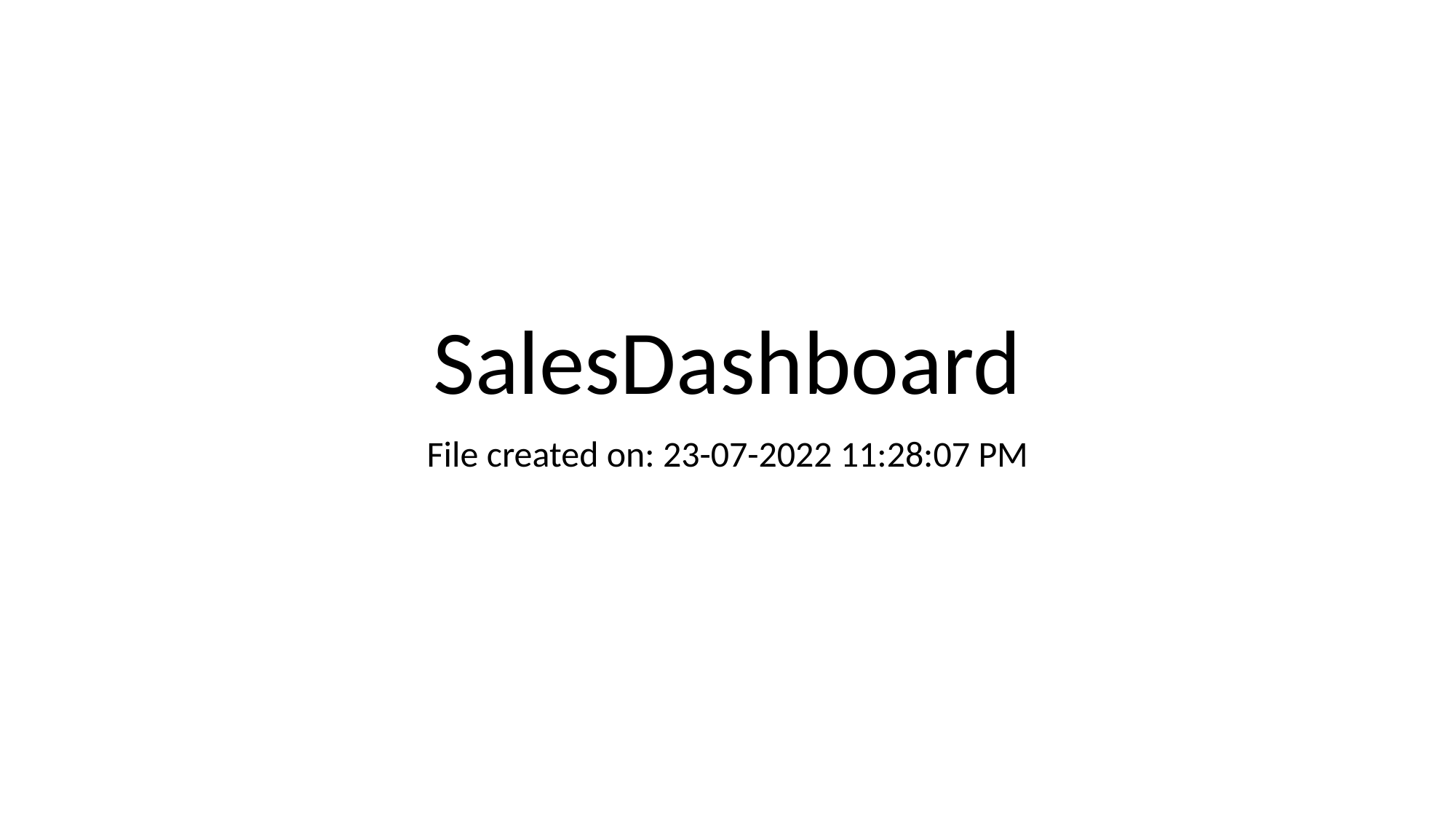

# SalesDashboard
File created on: 23-07-2022 11:28:07 PM